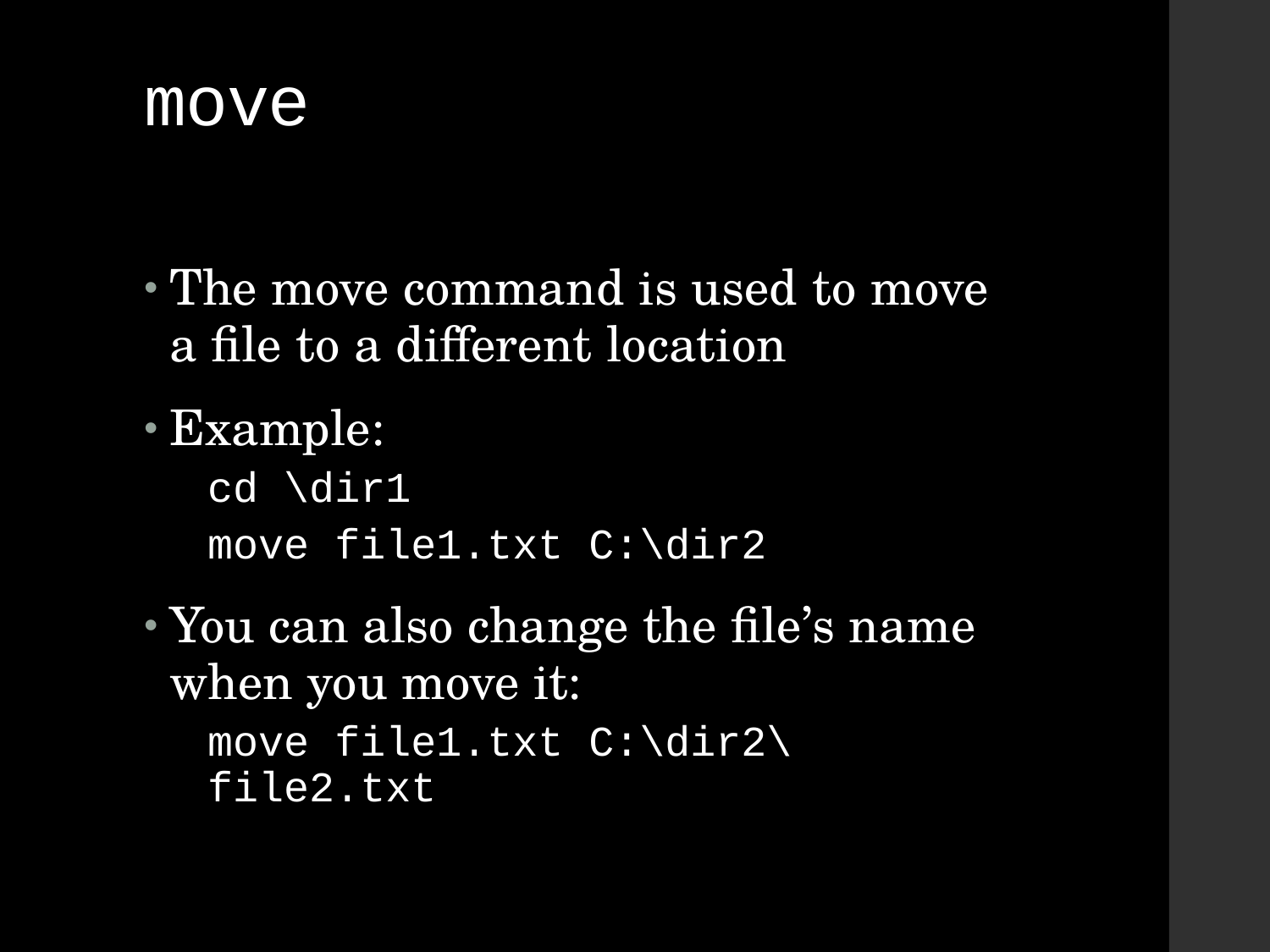

# move
The move command is used to move a file to a different location
Example:
cd \dir1
move file1.txt C:\dir2
You can also change the file’s name when you move it:
move file1.txt C:\dir2\file2.txt